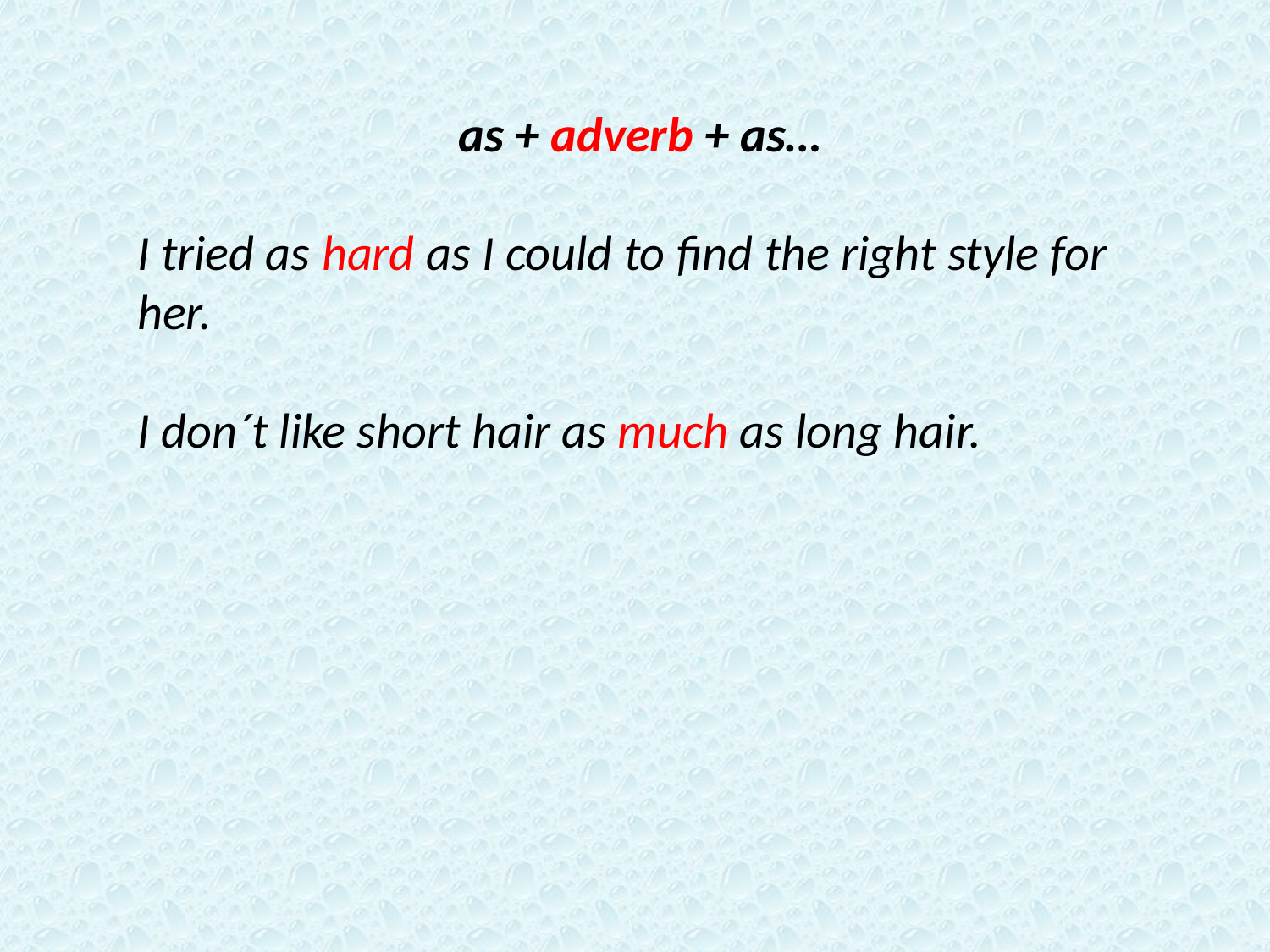

as + adverb + as…

I tried as hard as I could to find the right style for her.

I don´t like short hair as much as long hair.